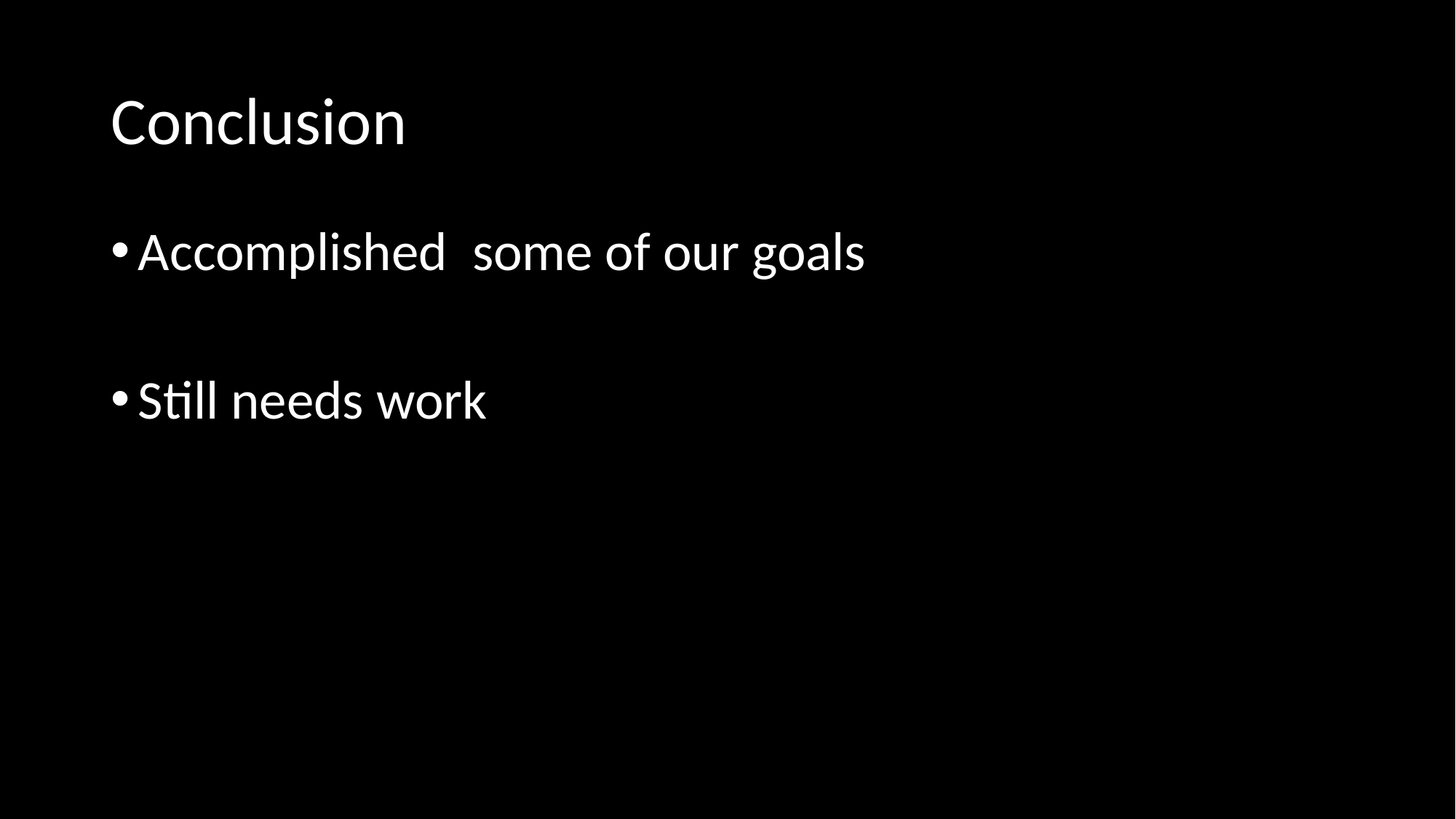

# Conclusion
Accomplished  some of our goals

Still needs work